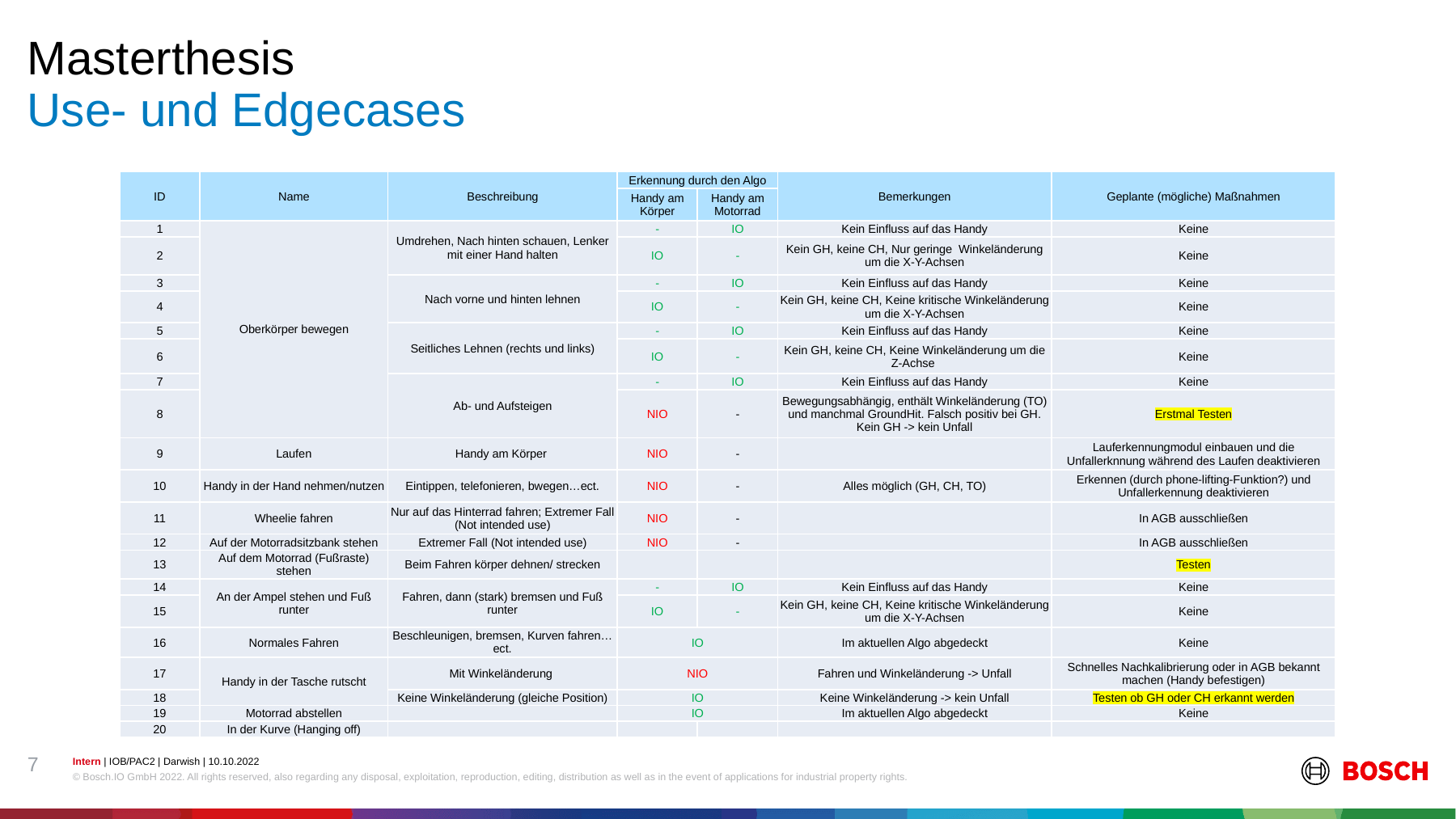

Masterthesis
# Use- und Edgecases
| ID | Name | Beschreibung | Erkennung durch den Algo |  | Bemerkungen | Geplante (mögliche) Maßnahmen |
| --- | --- | --- | --- | --- | --- | --- |
|  |  |  | Handy am Körper | Handy am Motorrad |  |  |
| 1 | Oberkörper bewegen | Umdrehen, Nach hinten schauen, Lenker mit einer Hand halten | - | IO | Kein Einfluss auf das Handy | Keine |
| 2 |  |  | IO | - | Kein GH, keine CH, Nur geringe Winkeländerung um die X-Y-Achsen | Keine |
| 3 |  | Nach vorne und hinten lehnen | - | IO | Kein Einfluss auf das Handy | Keine |
| 4 |  |  | IO | - | Kein GH, keine CH, Keine kritische Winkeländerung um die X-Y-Achsen | Keine |
| 5 |  | Seitliches Lehnen (rechts und links) | - | IO | Kein Einfluss auf das Handy | Keine |
| 6 |  |  | IO | - | Kein GH, keine CH, Keine Winkeländerung um die Z-Achse | Keine |
| 7 |  | Ab- und Aufsteigen | - | IO | Kein Einfluss auf das Handy | Keine |
| 8 |  |  | NIO | - | Bewegungsabhängig, enthält Winkeländerung (TO) und manchmal GroundHit. Falsch positiv bei GH. Kein GH -> kein Unfall | Erstmal Testen |
| 9 | Laufen | Handy am Körper | NIO | - |  | Lauferkennungmodul einbauen und die Unfallerknnung während des Laufen deaktivieren |
| 10 | Handy in der Hand nehmen/nutzen | Eintippen, telefonieren, bwegen…ect. | NIO | - | Alles möglich (GH, CH, TO) | Erkennen (durch phone-lifting-Funktion?) und Unfallerkennung deaktivieren |
| 11 | Wheelie fahren | Nur auf das Hinterrad fahren; Extremer Fall (Not intended use) | NIO | - |  | In AGB ausschließen |
| 12 | Auf der Motorradsitzbank stehen | Extremer Fall (Not intended use) | NIO | - |  | In AGB ausschließen |
| 13 | Auf dem Motorrad (Fußraste) stehen | Beim Fahren körper dehnen/ strecken |  |  |  | Testen |
| 14 | An der Ampel stehen und Fuß runter | Fahren, dann (stark) bremsen und Fuß runter | - | IO | Kein Einfluss auf das Handy | Keine |
| 15 |  |  | IO | - | Kein GH, keine CH, Keine kritische Winkeländerung um die X-Y-Achsen | Keine |
| 16 | Normales Fahren | Beschleunigen, bremsen, Kurven fahren… ect. | IO |  | Im aktuellen Algo abgedeckt | Keine |
| 17 | Handy in der Tasche rutscht | Mit Winkeländerung | NIO |  | Fahren und Winkeländerung -> Unfall | Schnelles Nachkalibrierung oder in AGB bekannt machen (Handy befestigen) |
| 18 |  | Keine Winkeländerung (gleiche Position) | IO |  | Keine Winkeländerung -> kein Unfall | Testen ob GH oder CH erkannt werden |
| 19 | Motorrad abstellen |  | IO |  | Im aktuellen Algo abgedeckt | Keine |
| 20 | In der Kurve (Hanging off) |  |  |  |  |  |
7